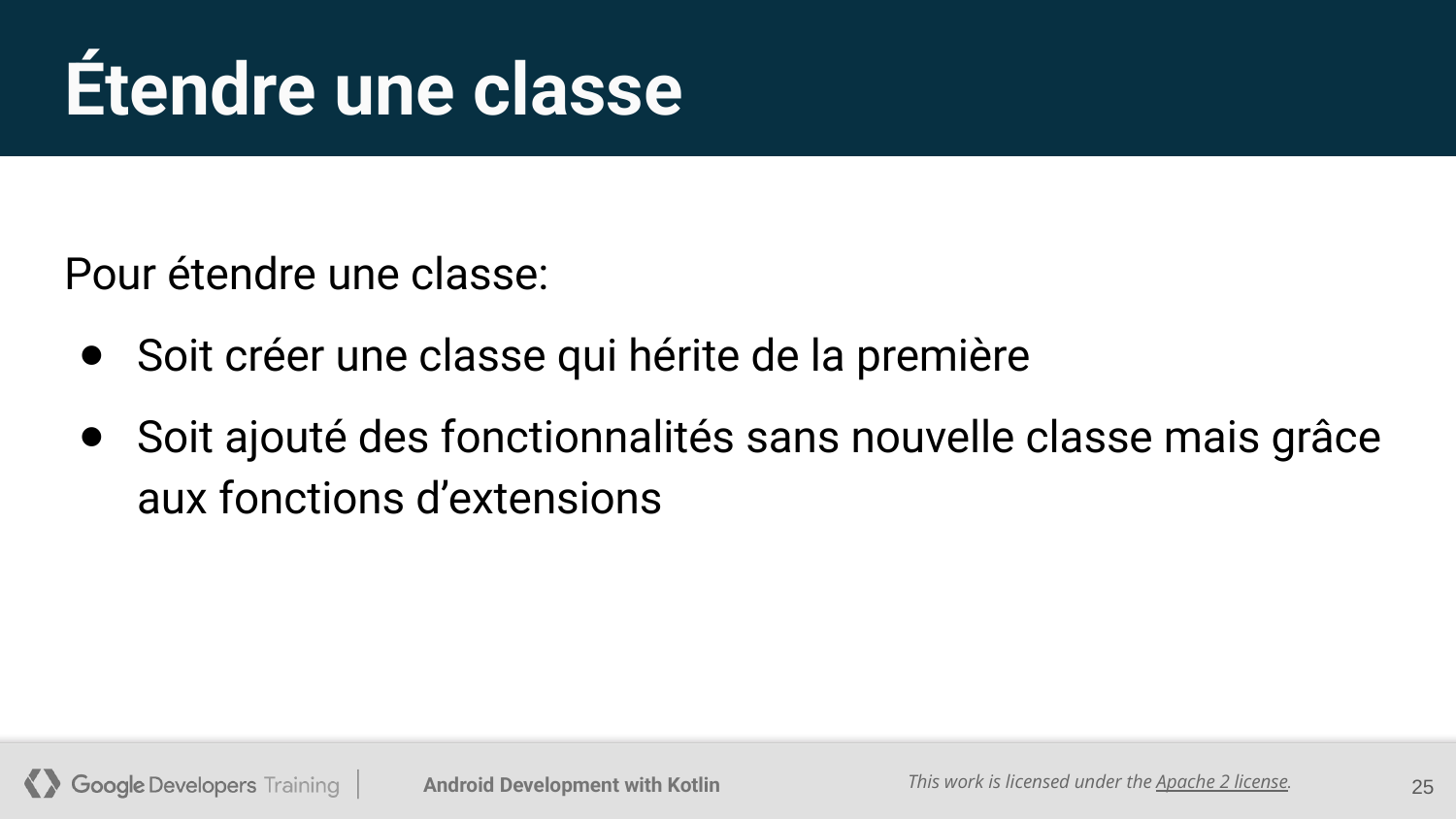

# Étendre une classe
Pour étendre une classe:
Soit créer une classe qui hérite de la première
Soit ajouté des fonctionnalités sans nouvelle classe mais grâce aux fonctions d’extensions
25